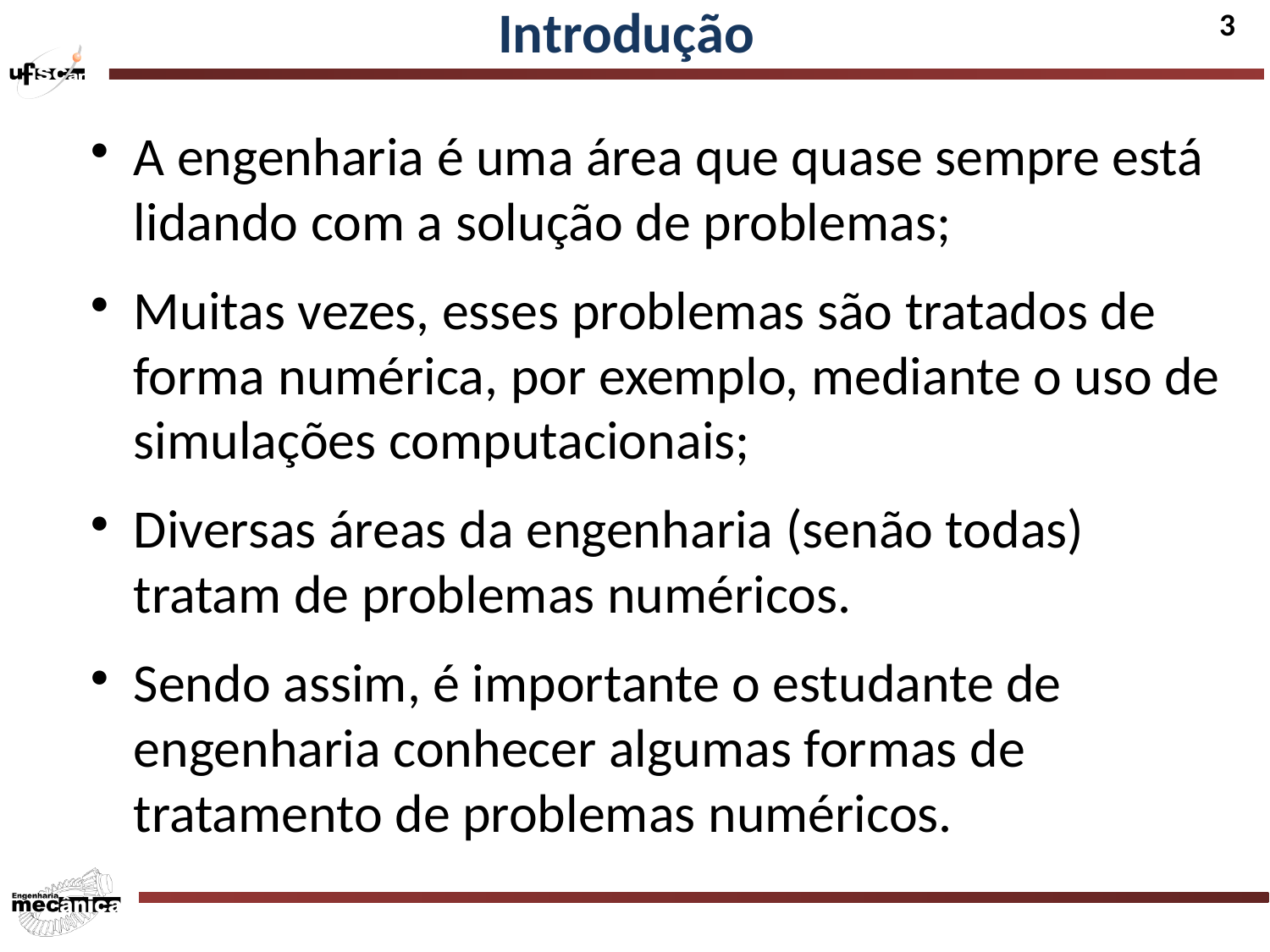

Introdução
A engenharia é uma área que quase sempre está lidando com a solução de problemas;
Muitas vezes, esses problemas são tratados de forma numérica, por exemplo, mediante o uso de simulações computacionais;
Diversas áreas da engenharia (senão todas) tratam de problemas numéricos.
Sendo assim, é importante o estudante de engenharia conhecer algumas formas de tratamento de problemas numéricos.